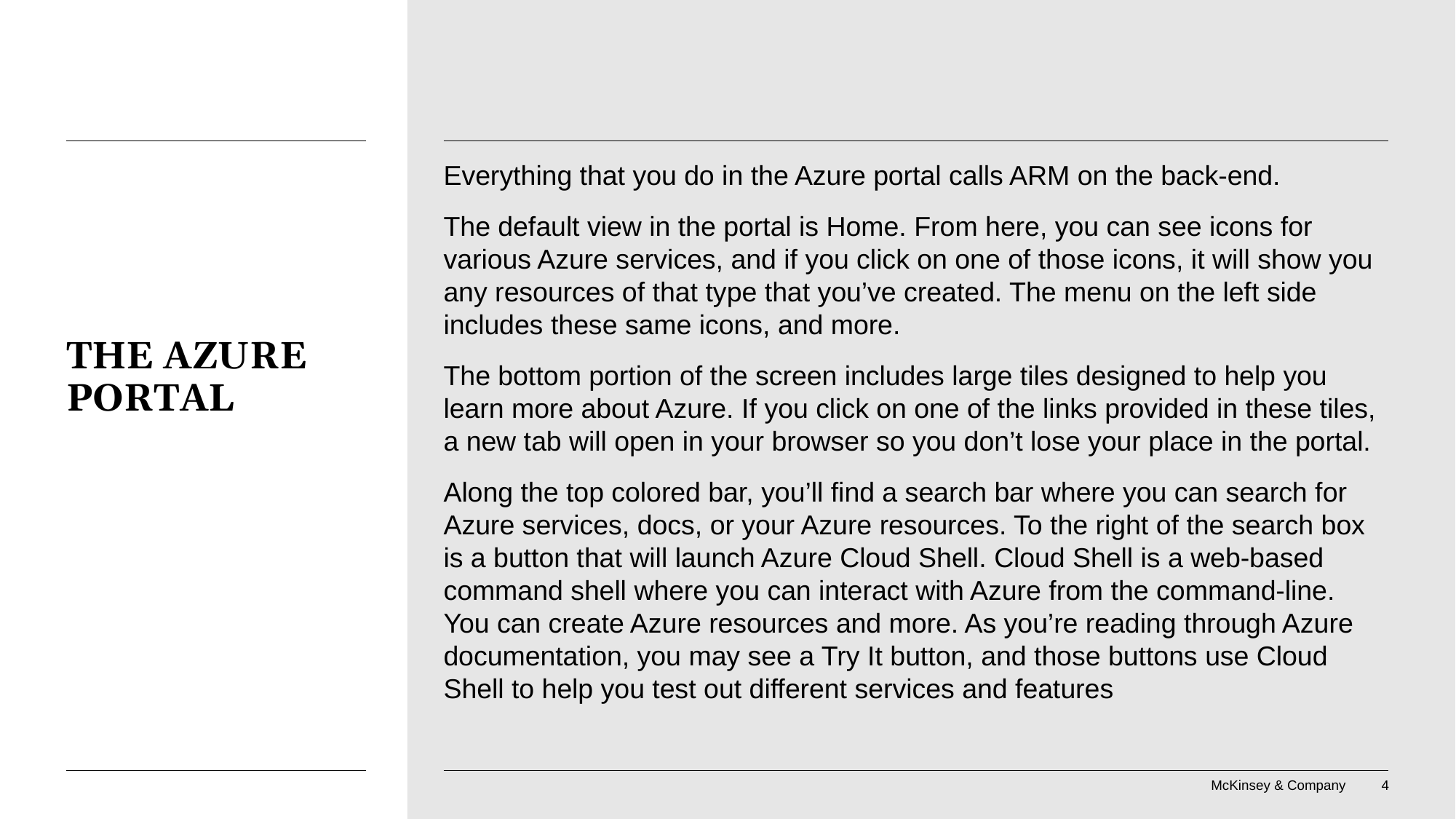

Everything that you do in the Azure portal calls ARM on the back-end.
The default view in the portal is Home. From here, you can see icons for various Azure services, and if you click on one of those icons, it will show you any resources of that type that you’ve created. The menu on the left side includes these same icons, and more.
The bottom portion of the screen includes large tiles designed to help you learn more about Azure. If you click on one of the links provided in these tiles, a new tab will open in your browser so you don’t lose your place in the portal.
Along the top colored bar, you’ll find a search bar where you can search for Azure services, docs, or your Azure resources. To the right of the search box is a button that will launch Azure Cloud Shell. Cloud Shell is a web-based command shell where you can interact with Azure from the command-line. You can create Azure resources and more. As you’re reading through Azure documentation, you may see a Try It button, and those buttons use Cloud Shell to help you test out different services and features

# The Azure portal